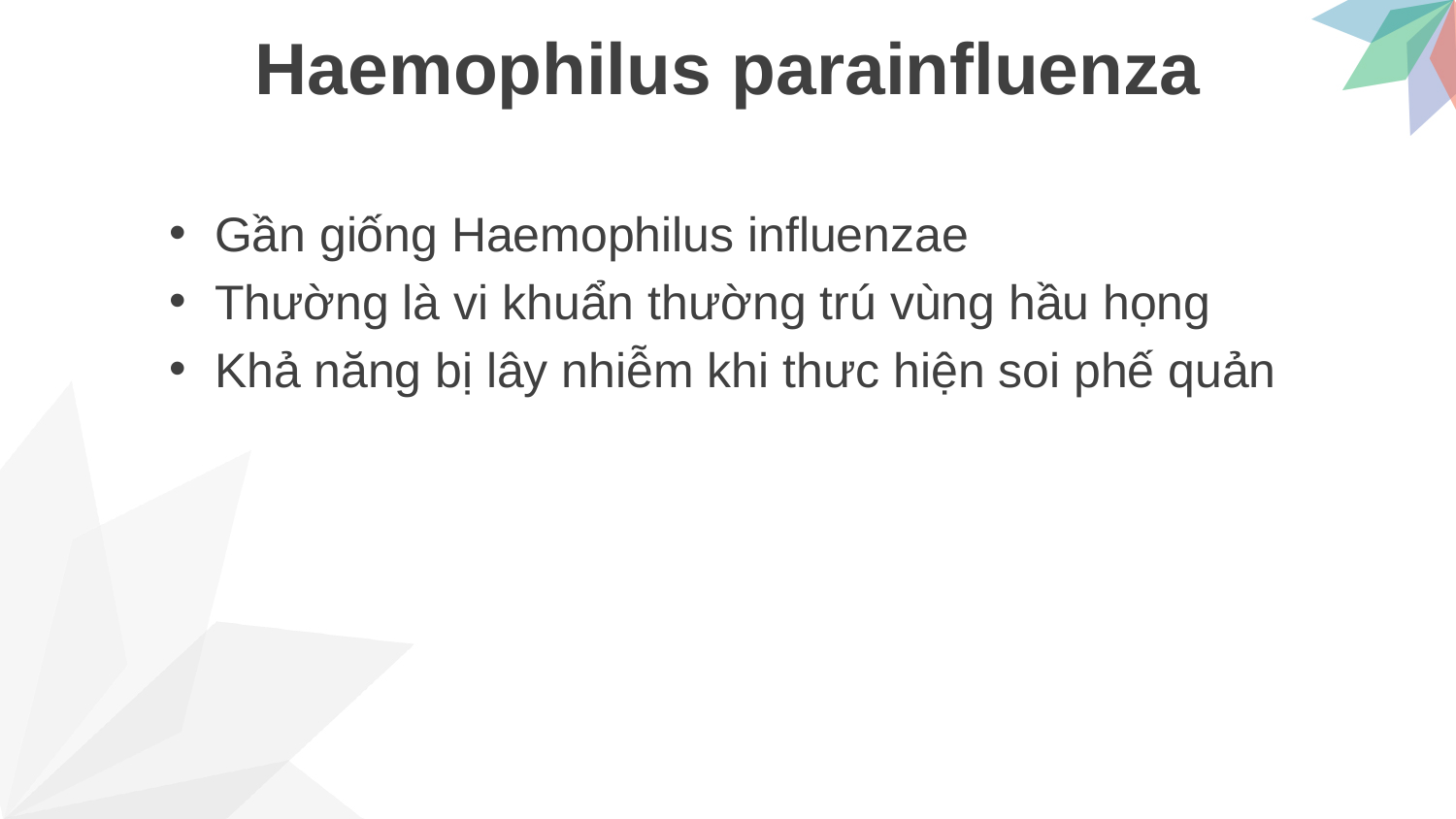

Haemophilus parainfluenza
Gần giống Haemophilus influenzae
Thường là vi khuẩn thường trú vùng hầu họng
Khả năng bị lây nhiễm khi thưc hiện soi phế quản